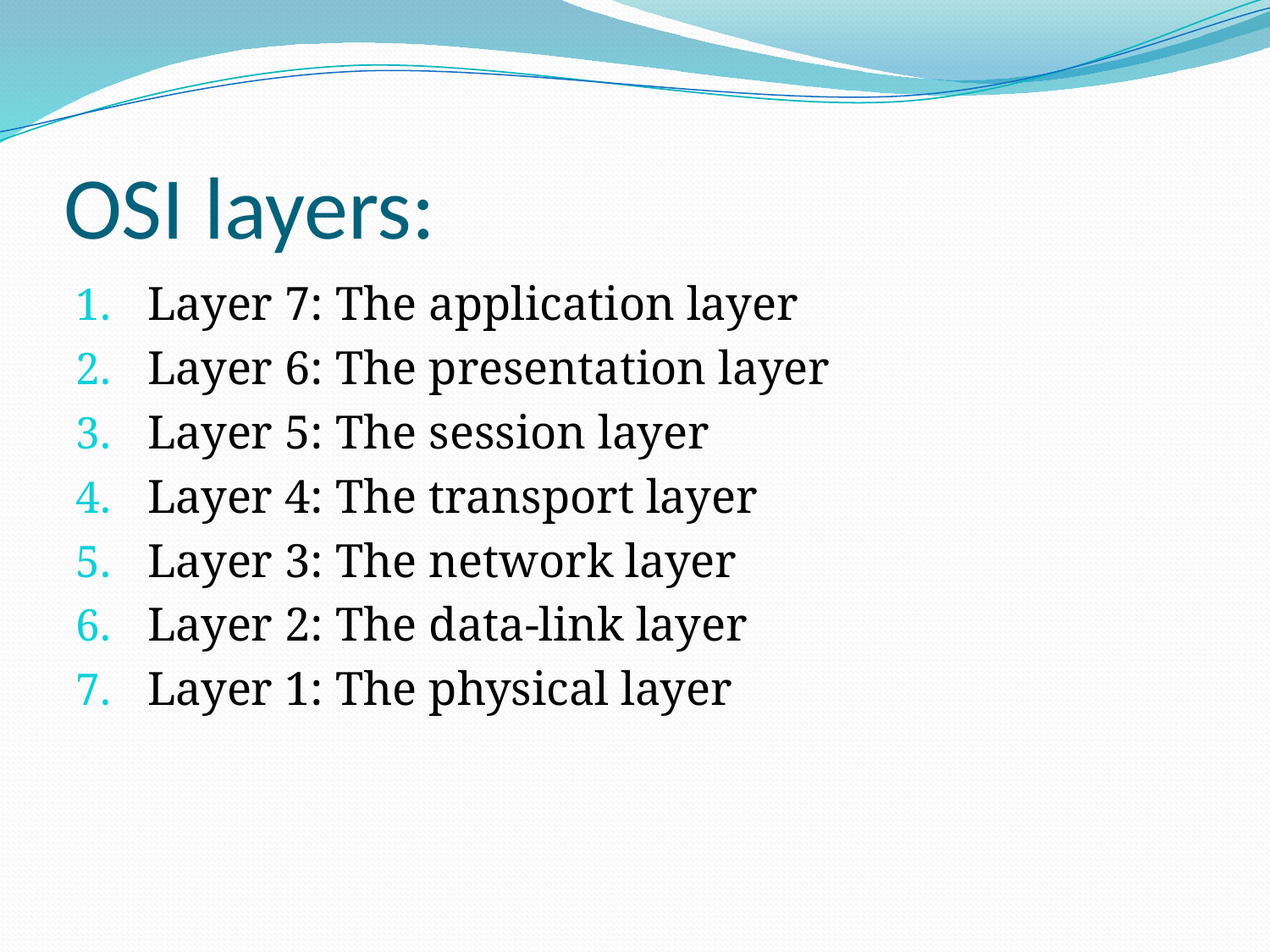

# OSI layers:
Layer 7: The application layer
Layer 6: The presentation layer
Layer 5: The session layer
Layer 4: The transport layer
Layer 3: The network layer
Layer 2: The data-link layer
Layer 1: The physical layer